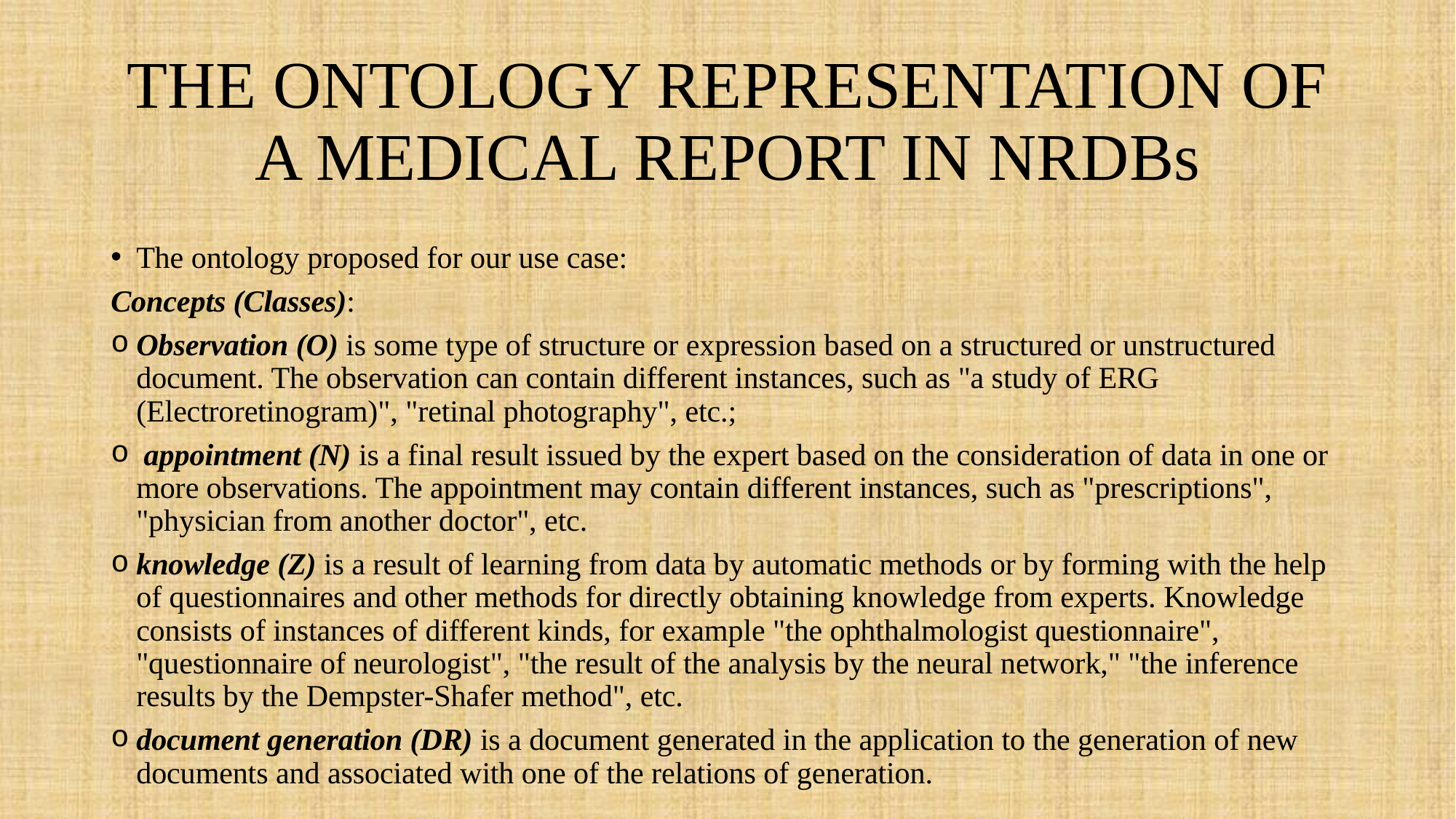

# THE ONTOLOGY REPRESENTATION OF A MEDICAL REPORT IN NRDBs
The ontology proposed for our use case:
Concepts (Classes):
Observation (O) is some type of structure or expression based on a structured or unstructured document. The observation can contain different instances, such as "a study of ERG (Electroretinogram)", "retinal photography", etc.;
 appointment (N) is a final result issued by the expert based on the consideration of data in one or more observations. The appointment may contain different instances, such as "prescriptions", "physician from another doctor", etc.
knowledge (Z) is a result of learning from data by automatic methods or by forming with the help of questionnaires and other methods for directly obtaining knowledge from experts. Knowledge consists of instances of different kinds, for example "the ophthalmologist questionnaire", "questionnaire of neurologist", "the result of the analysis by the neural network," "the inference results by the Dempster-Shafer method", etc.
document generation (DR) is a document generated in the application to the generation of new documents and associated with one of the relations of generation.